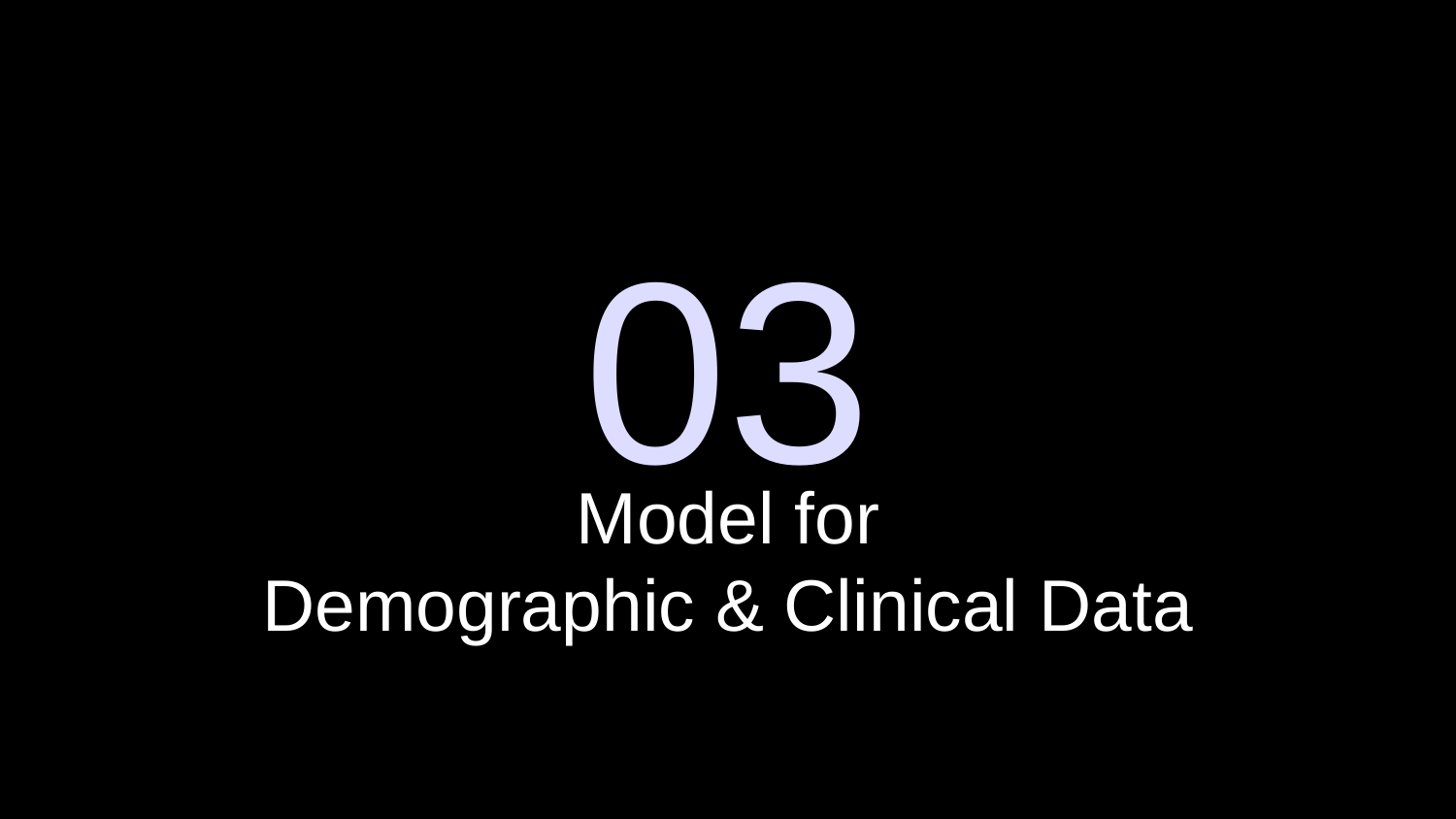

03
# Model for
Demographic & Clinical Data